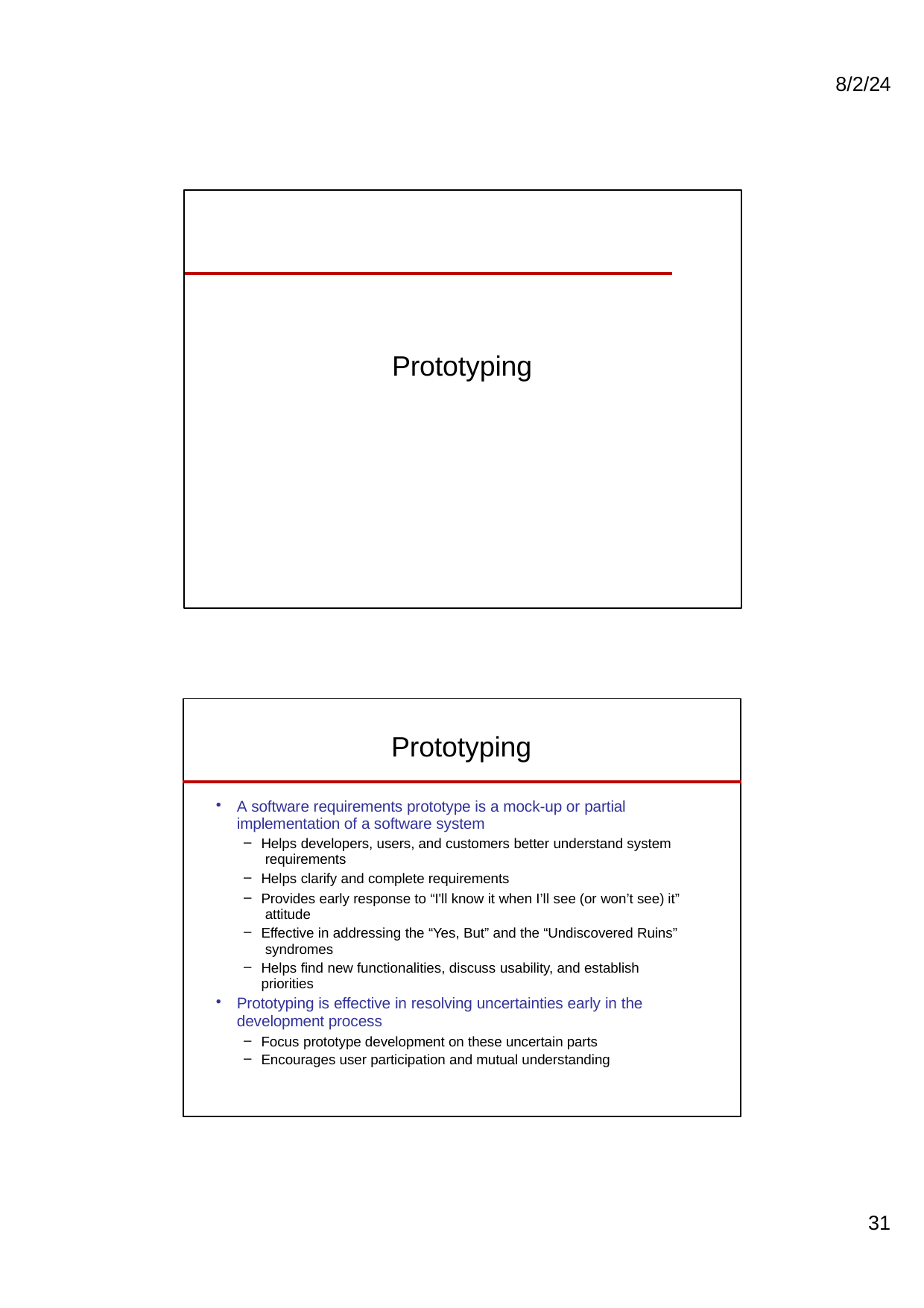

8/2/24

Prototyping
| Prototyping |  |
| --- | --- |
| A software requirements prototype is a mock-up or partial implementation of a software system Helps developers, users, and customers better understand system requirements Helps clarify and complete requirements Provides early response to “I'll know it when I’ll see (or won’t see) it” attitude Effective in addressing the “Yes, But” and the “Undiscovered Ruins” syndromes Helps find new functionalities, discuss usability, and establish priorities Prototyping is effective in resolving uncertainties early in the development process Focus prototype development on these uncertain parts Encourages user participation and mutual understanding |  |
31